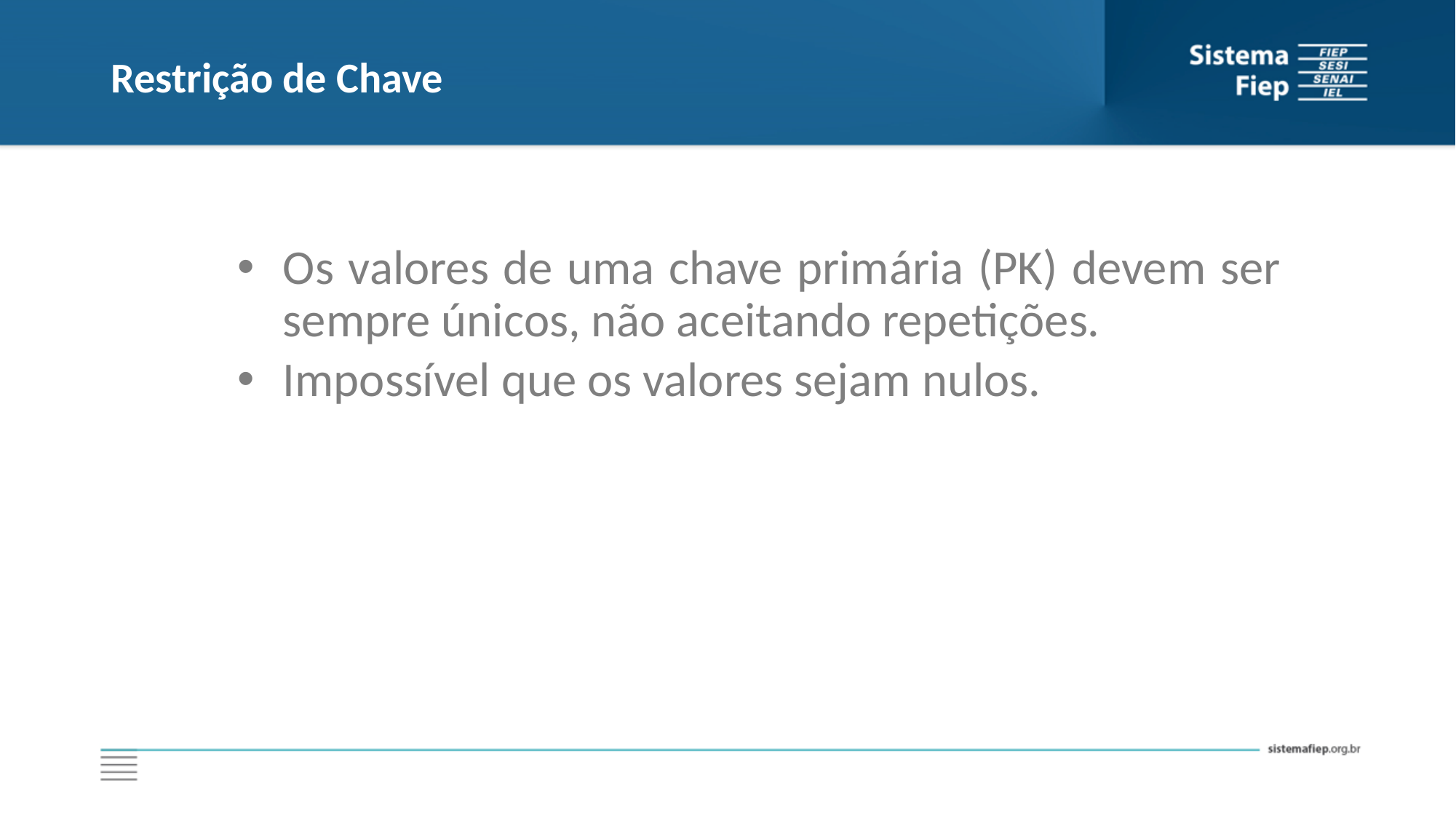

# Restrição de Chave
Os valores de uma chave primária (PK) devem ser sempre únicos, não aceitando repetições.
Impossível que os valores sejam nulos.